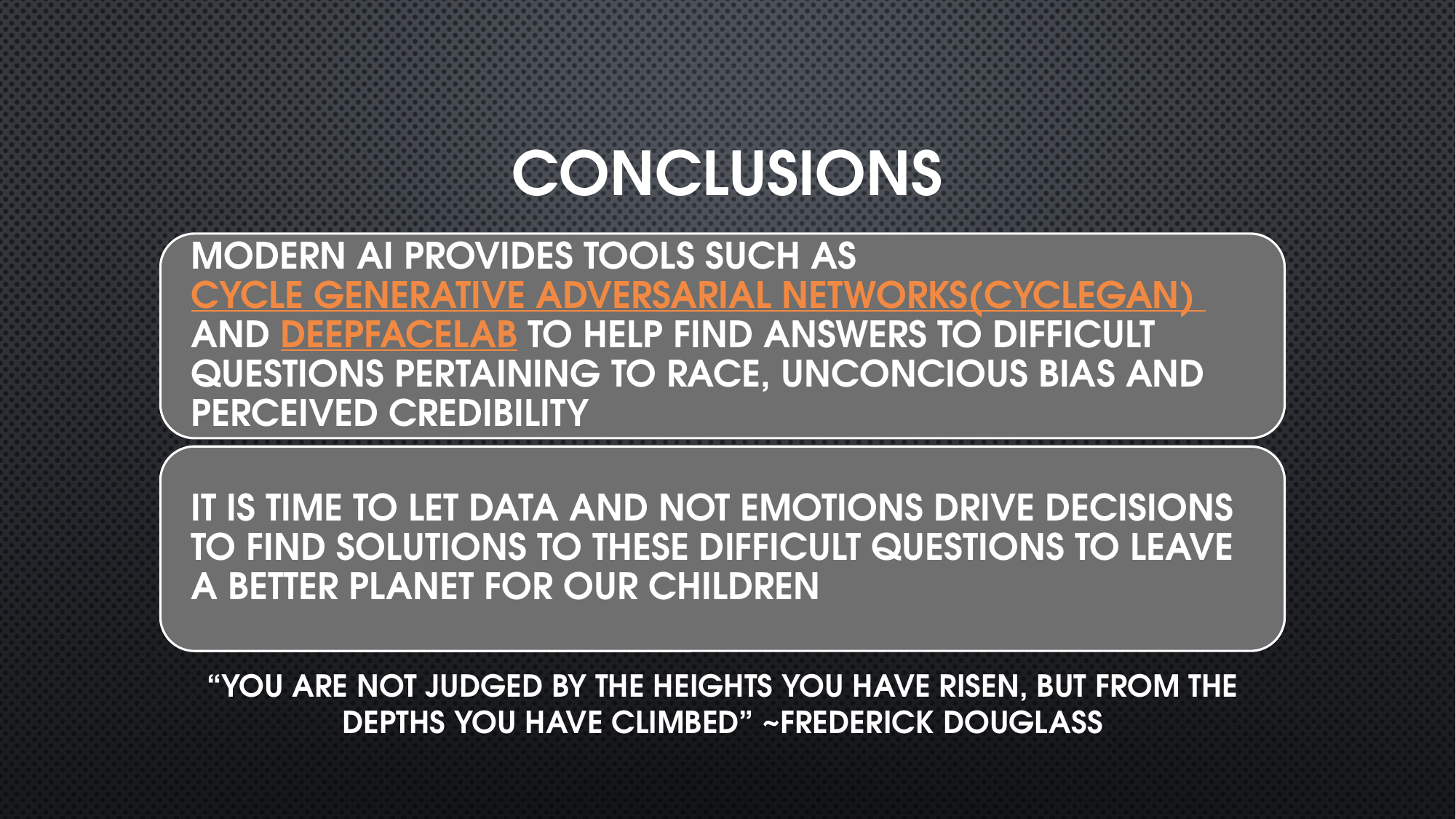

# CONCLUSIONS
MODERN AI PROVIDES TOOLS SUCH AS CYCLE GENERATIVE ADVERSARIAL NETWORKS(CYCLEGAN) AND DEEPFACELAB TO HELP FIND ANSWERS TO DIFFICULT QUESTIONS PERTAINING TO RACE, UNCONCIOUS BIAS AND PERCEIVED CREDIBILITY
IT IS TIME TO LET DATA AND NOT EMOTIONS DRIVE DECISIONS TO FIND SOLUTIONS TO THESE DIFFICULT QUESTIONS TO LEAVE A BETTER PLANET FOR OUR CHILDREN
“YOU ARE NOT JUDGED BY THE HEIGHTS YOU HAVE RISEN, BUT FROM THE DEPTHS YOU HAVE CLIMBED” ~FREDERICK DOUGLASS